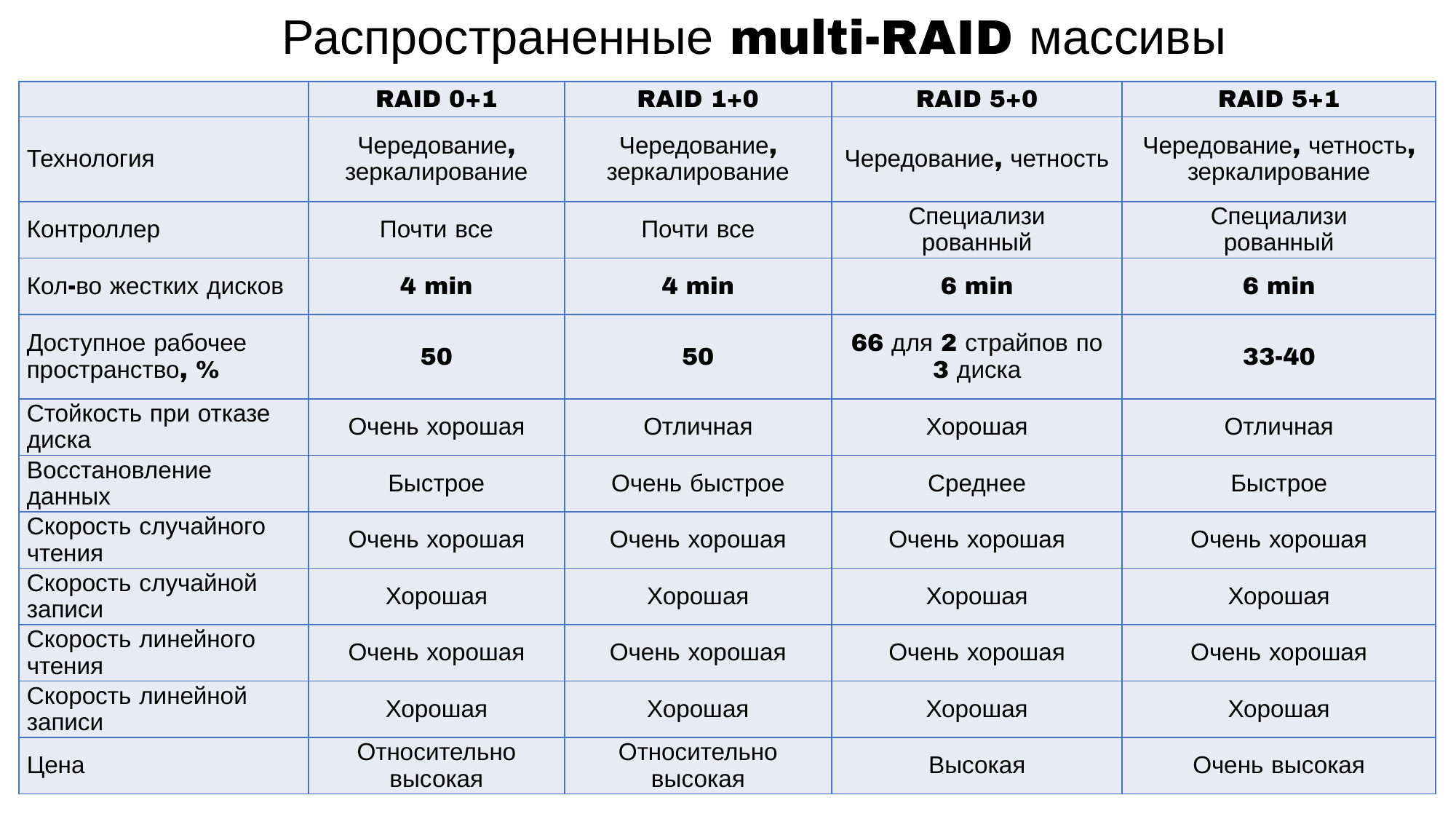

Распространенные multi-RAID массивы
|  | RAID 0+1 | RAID 1+0 | RAID 5+0 | RAID 5+1 |
| --- | --- | --- | --- | --- |
| Технология | Чередование, зеркалирование | Чередование, зеркалирование | Чередование, четность | Чередование, четность, зеркалирование |
| Контроллер | Почти все | Почти все | Специализи рованный | Специализи рованный |
| Кол-во жестких дисков | 4 min | 4 min | 6 min | 6 min |
| Доступное рабочее пространство, % | 50 | 50 | 66 для 2 страйпов по 3 диска | 33-40 |
| Стойкость при отказе диска | Очень хорошая | Отличная | Хорошая | Отличная |
| Восстановление данных | Быстрое | Очень быстрое | Среднее | Быстрое |
| Скорость случайного чтения | Очень хорошая | Очень хорошая | Очень хорошая | Очень хорошая |
| Скорость случайной записи | Хорошая | Хорошая | Хорошая | Хорошая |
| Скорость линейного чтения | Очень хорошая | Очень хорошая | Очень хорошая | Очень хорошая |
| Скорость линейной записи | Хорошая | Хорошая | Хорошая | Хорошая |
| Цена | Относительно высокая | Относительно высокая | Высокая | Очень высокая |